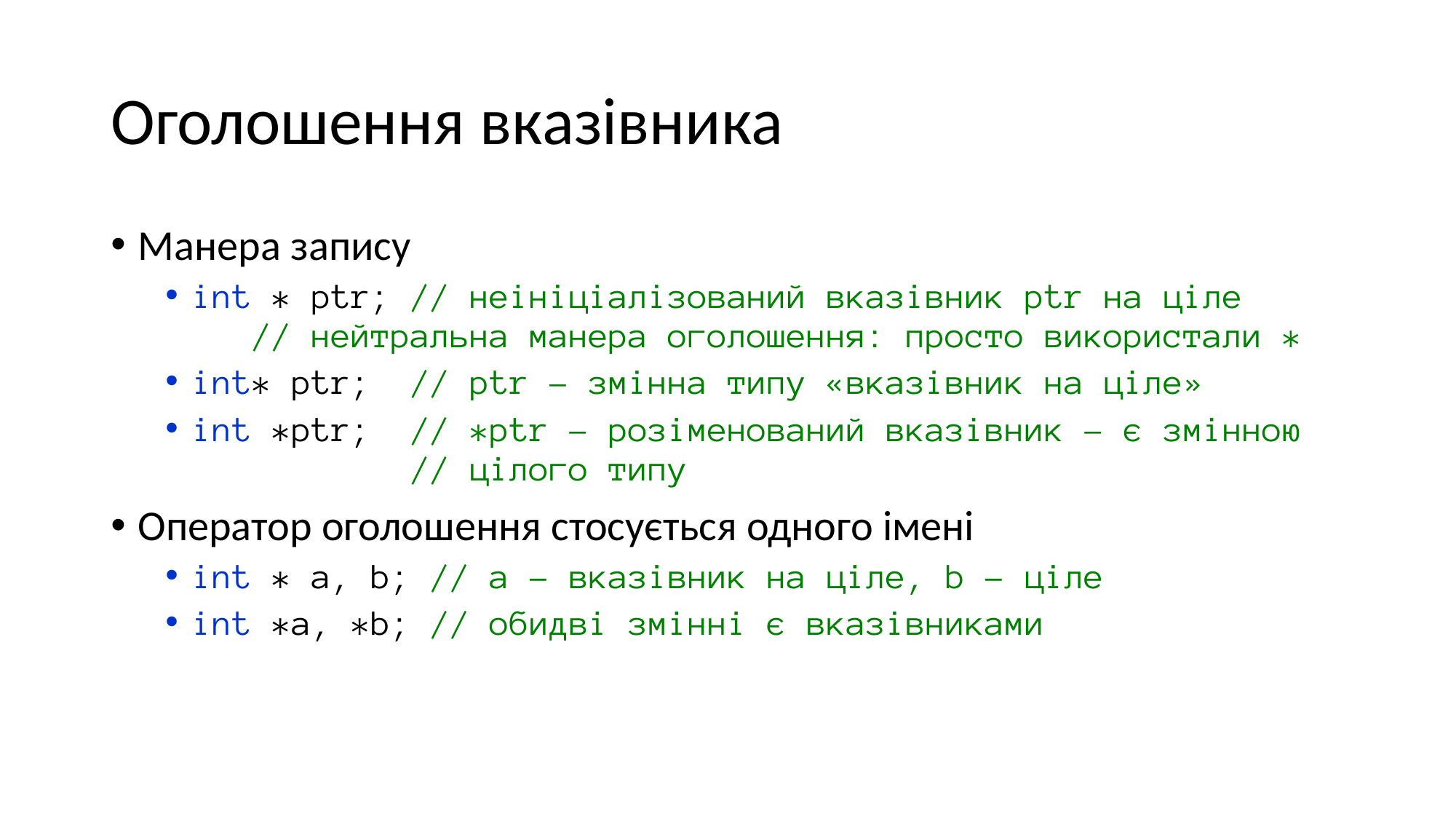

# Оголошення вказівника
Манера запису
int * ptr; // неініціалізований вказівник ptr на ціле
   // нейтральна манера оголошення: просто використали *
int* ptr;  // ptr – змінна типу «вказівник на ціле»
int *ptr;  // *ptr – розіменований вказівник – є змінною
           // цілого типу
Оператор оголошення стосується одного імені
int * a, b; // a - вказівник на ціле, b - ціле
int *a, *b; // обидві змінні є вказівниками